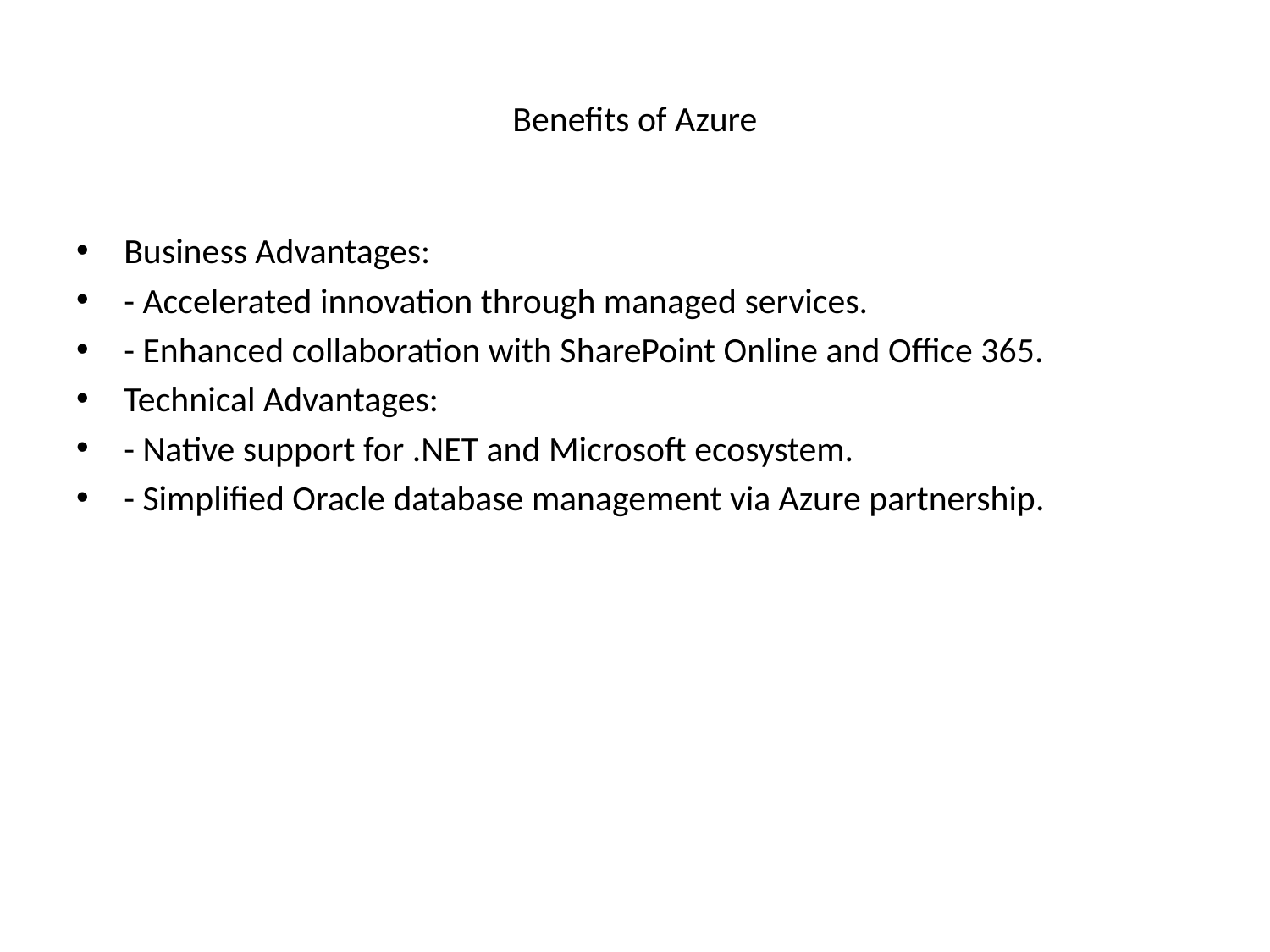

# Benefits of Azure
Business Advantages:
- Accelerated innovation through managed services.
- Enhanced collaboration with SharePoint Online and Office 365.
Technical Advantages:
- Native support for .NET and Microsoft ecosystem.
- Simplified Oracle database management via Azure partnership.